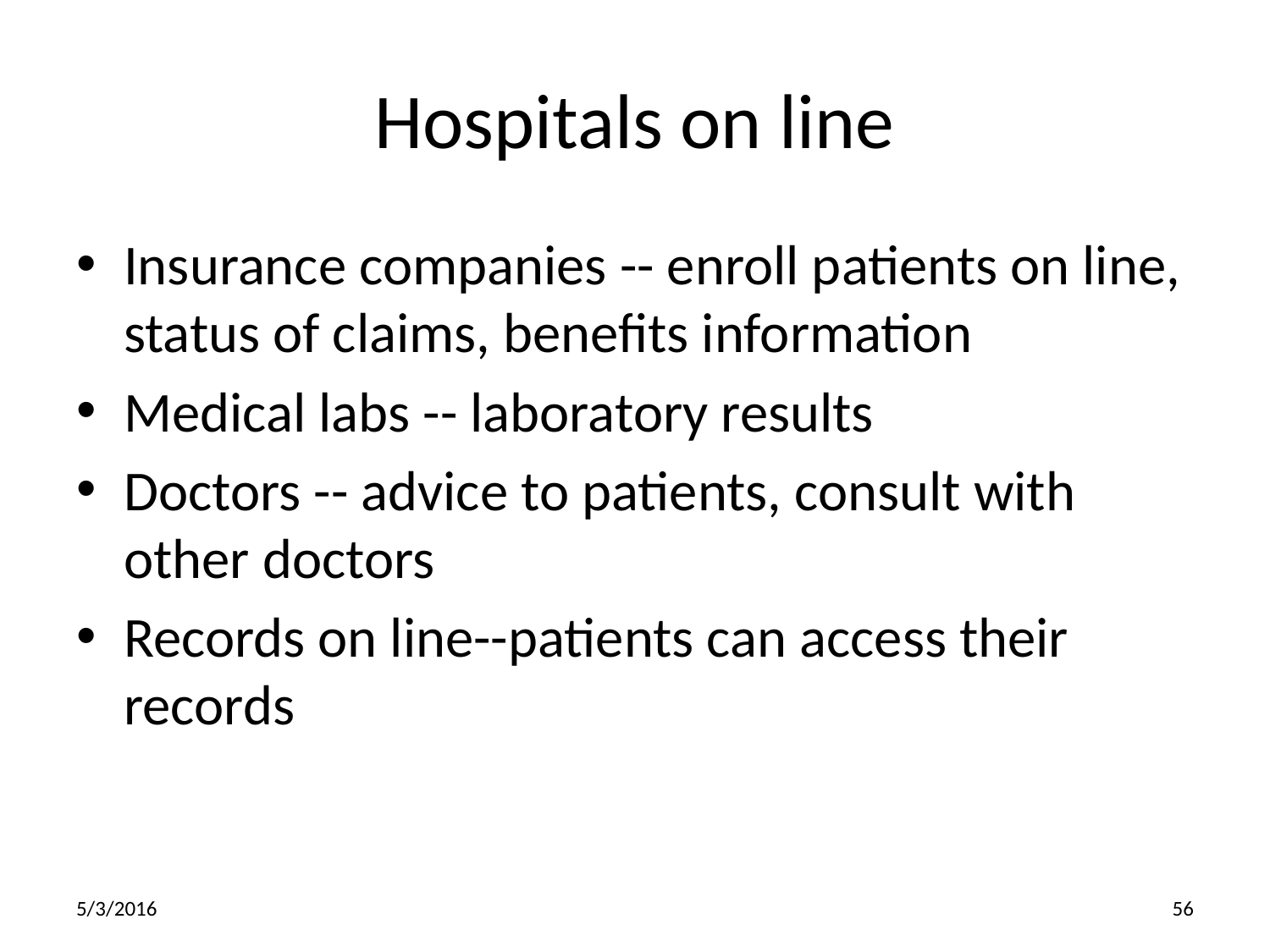

Hospitals on line
Insurance companies -- enroll patients on line, status of claims, benefits information
Medical labs -- laboratory results
Doctors -- advice to patients, consult with other doctors
Records on line--patients can access their records
5/3/2016
56